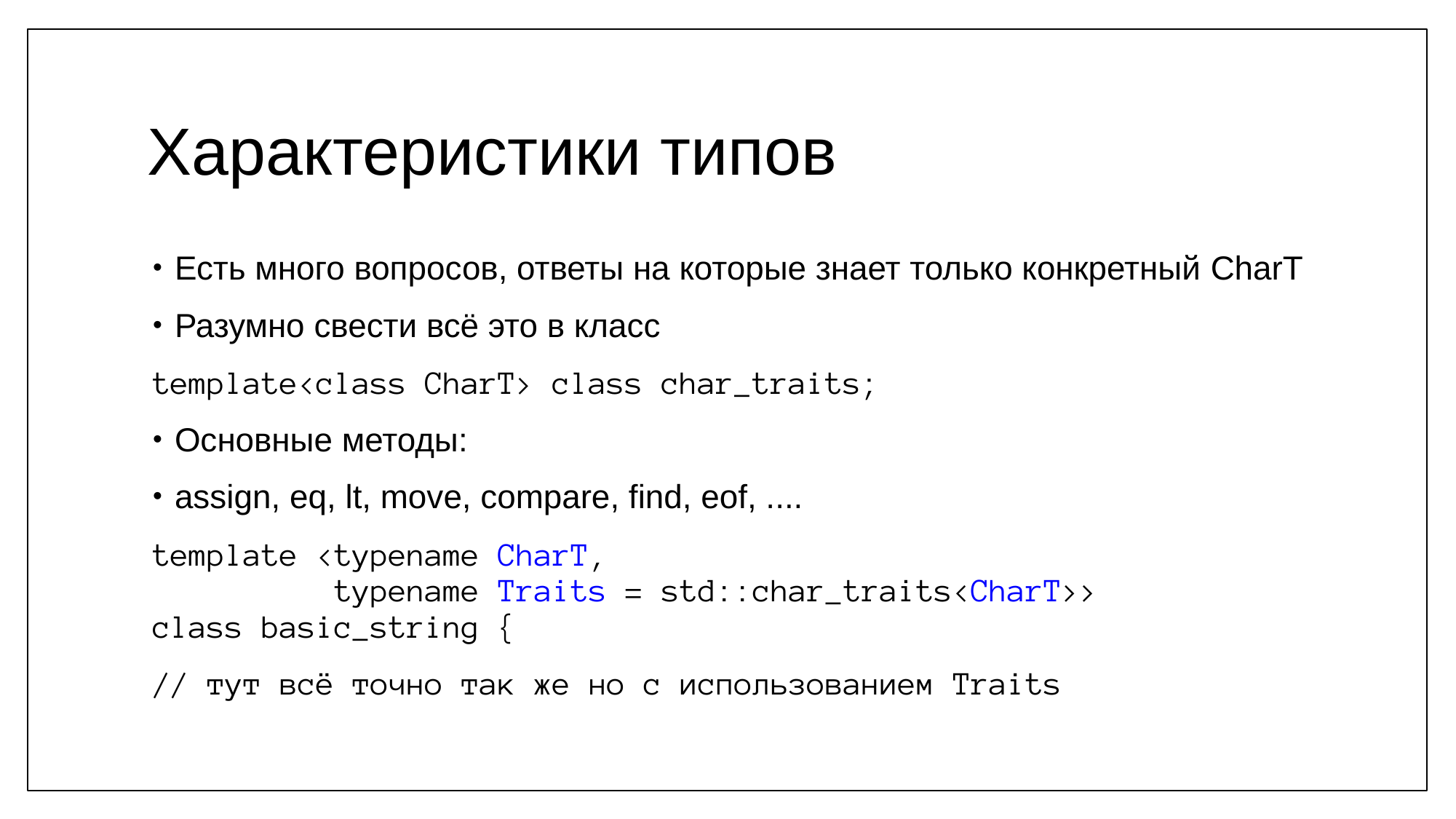

# Характеристики типов
Есть много вопросов, ответы на которые знает только конкретный CharT
Разумно свести всё это в класс
template<class CharT> class char_traits;
Основные методы:
assign, eq, lt, move, compare, find, eof, ....
template <typename CharT,
          typename Traits = std::char_traits<CharT>>
class basic_string {
// тут всё точно так же но с использованием Traits